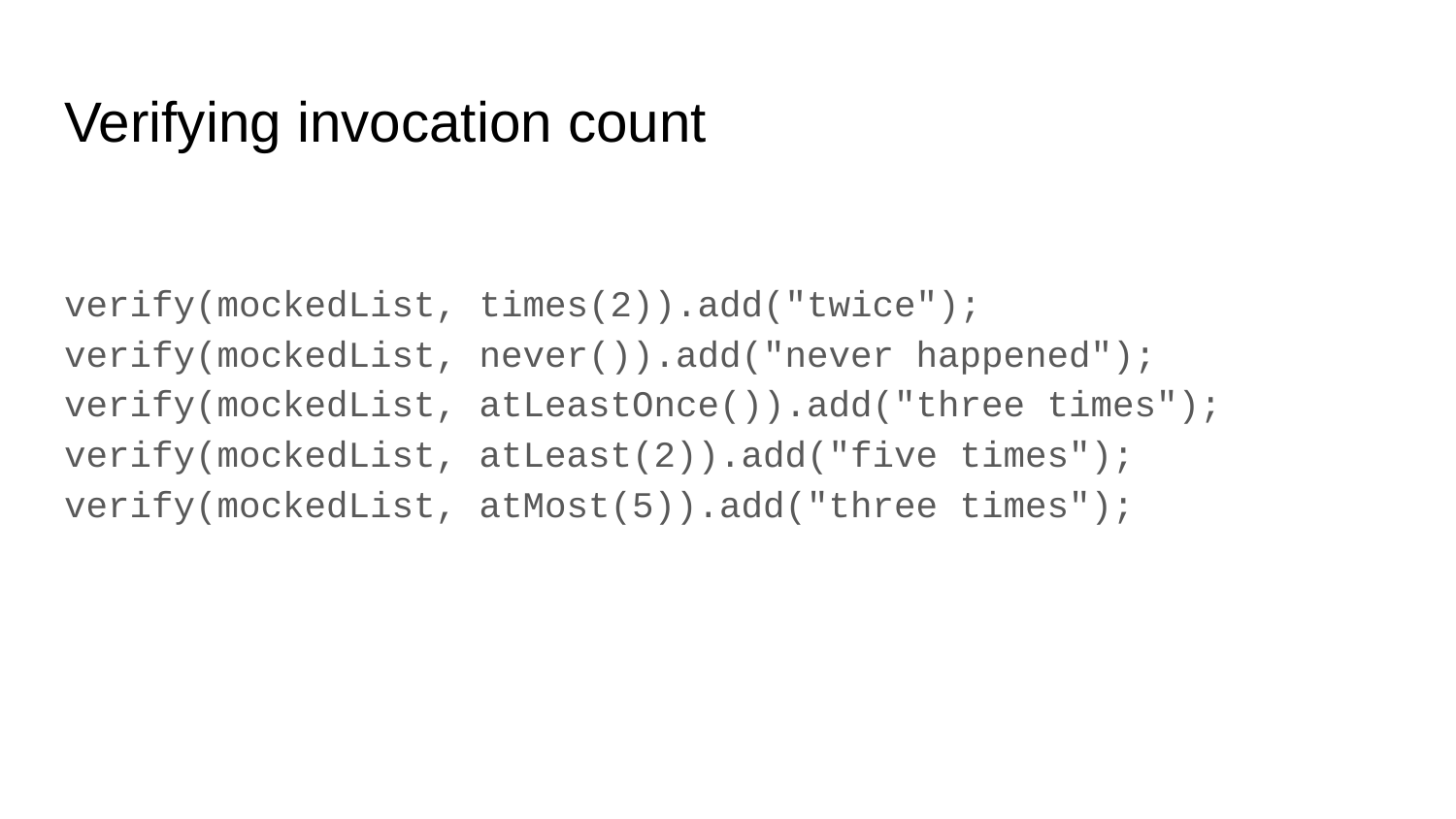

# Verifying invocation count

verify(mockedList, times(2)).add("twice");
verify(mockedList, never()).add("never happened");
verify(mockedList, atLeastOnce()).add("three times");
verify(mockedList, atLeast(2)).add("five times");
verify(mockedList, atMost(5)).add("three times");